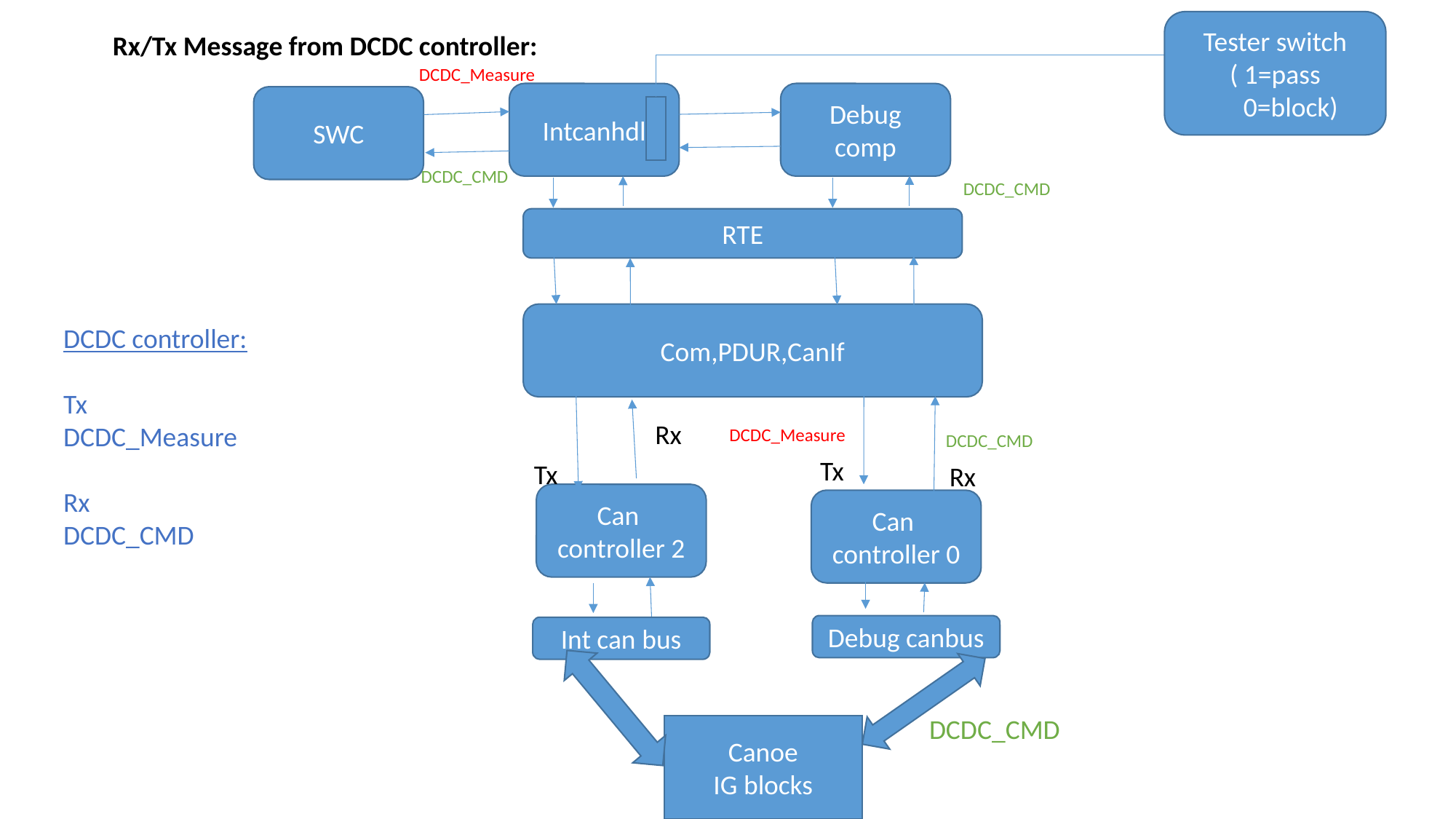

Tester switch
( 1=pass
     0=block)
Rx/Tx Message from DCDC controller:

DCDC_Measure
Debug comp
Intcanhdl
SWC

DCDC_CMD

DCDC_CMD

RTE
Com,PDUR,CanIf
DCDC controller:

Tx
DCDC_Measure

Rx
DCDC_CMD
Rx
DCDC_Measure
DCDC_CMD

Tx
Tx
Rx
Can  controller 2
Can  controller 0
Debug canbus
Int can bus

DCDC_CMD

Canoe
IG blocks